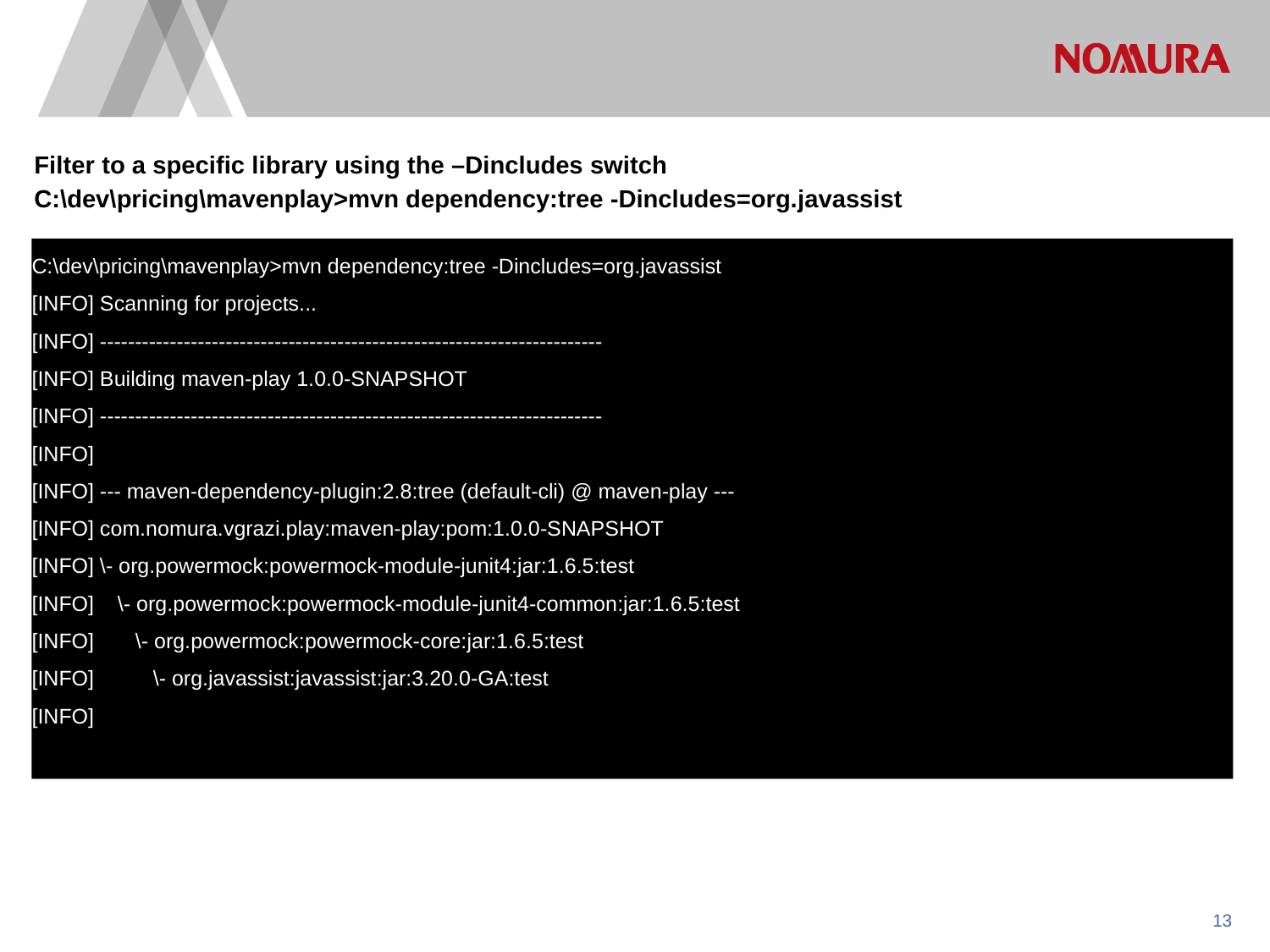

Filter to a specific library using the –Dincludes switch
C:\dev\pricing\mavenplay>mvn dependency:tree -Dincludes=org.javassist

C:\dev\pricing\mavenplay>mvn dependency:tree -Dincludes=org.javassist
[INFO] Scanning for projects...
[INFO] ------------------------------------------------------------------------
[INFO] Building maven-play 1.0.0-SNAPSHOT
[INFO] ------------------------------------------------------------------------
[INFO]
[INFO] --- maven-dependency-plugin:2.8:tree (default-cli) @ maven-play ---
[INFO] com.nomura.vgrazi.play:maven-play:pom:1.0.0-SNAPSHOT
[INFO] \- org.powermock:powermock-module-junit4:jar:1.6.5:test
[INFO]    \- org.powermock:powermock-module-junit4-common:jar:1.6.5:test
[INFO]       \- org.powermock:powermock-core:jar:1.6.5:test
[INFO]          \- org.javassist:javassist:jar:3.20.0-GA:test
[INFO]

13